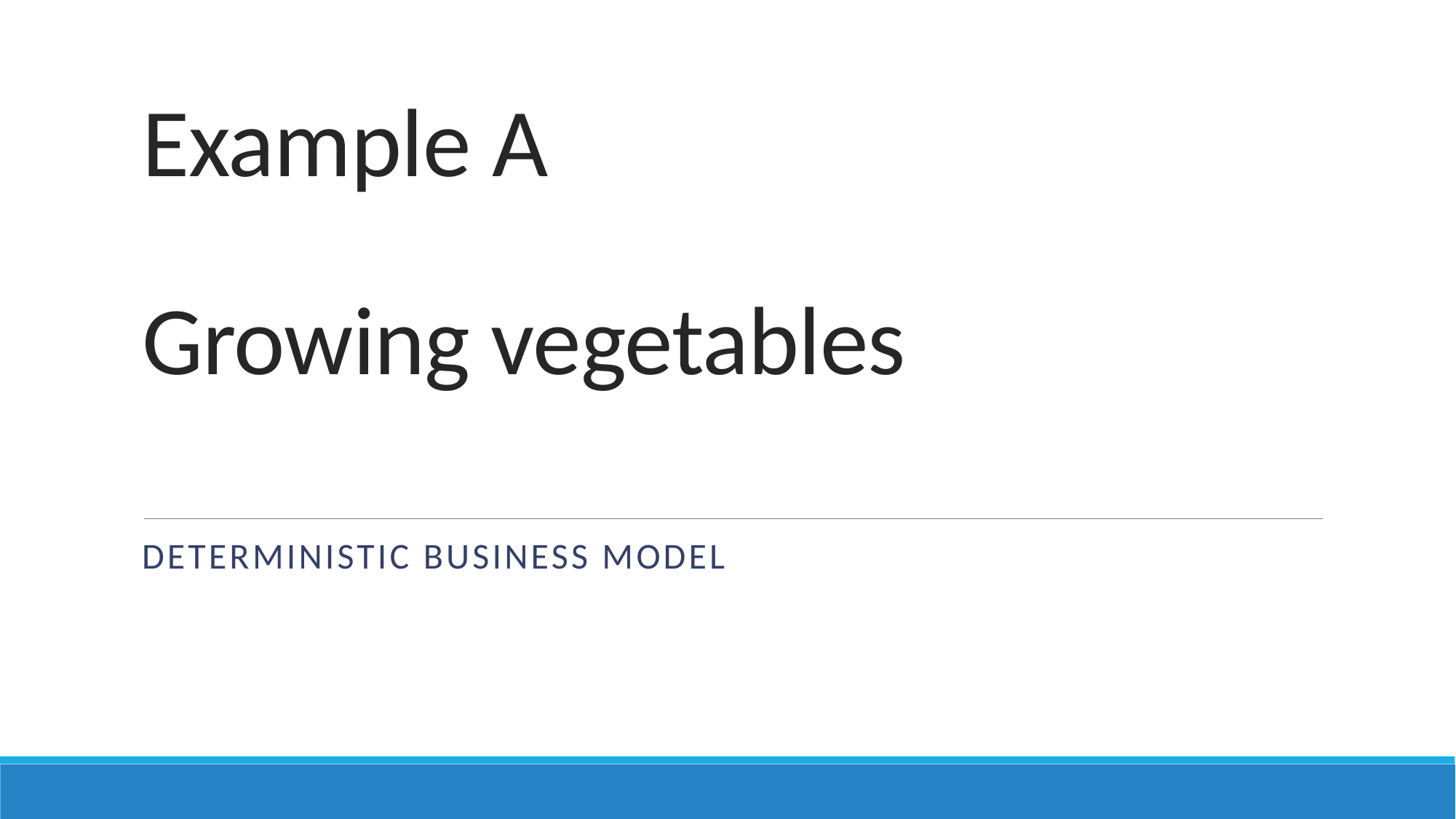

# Example А Growing vegetables
Deterministic business model